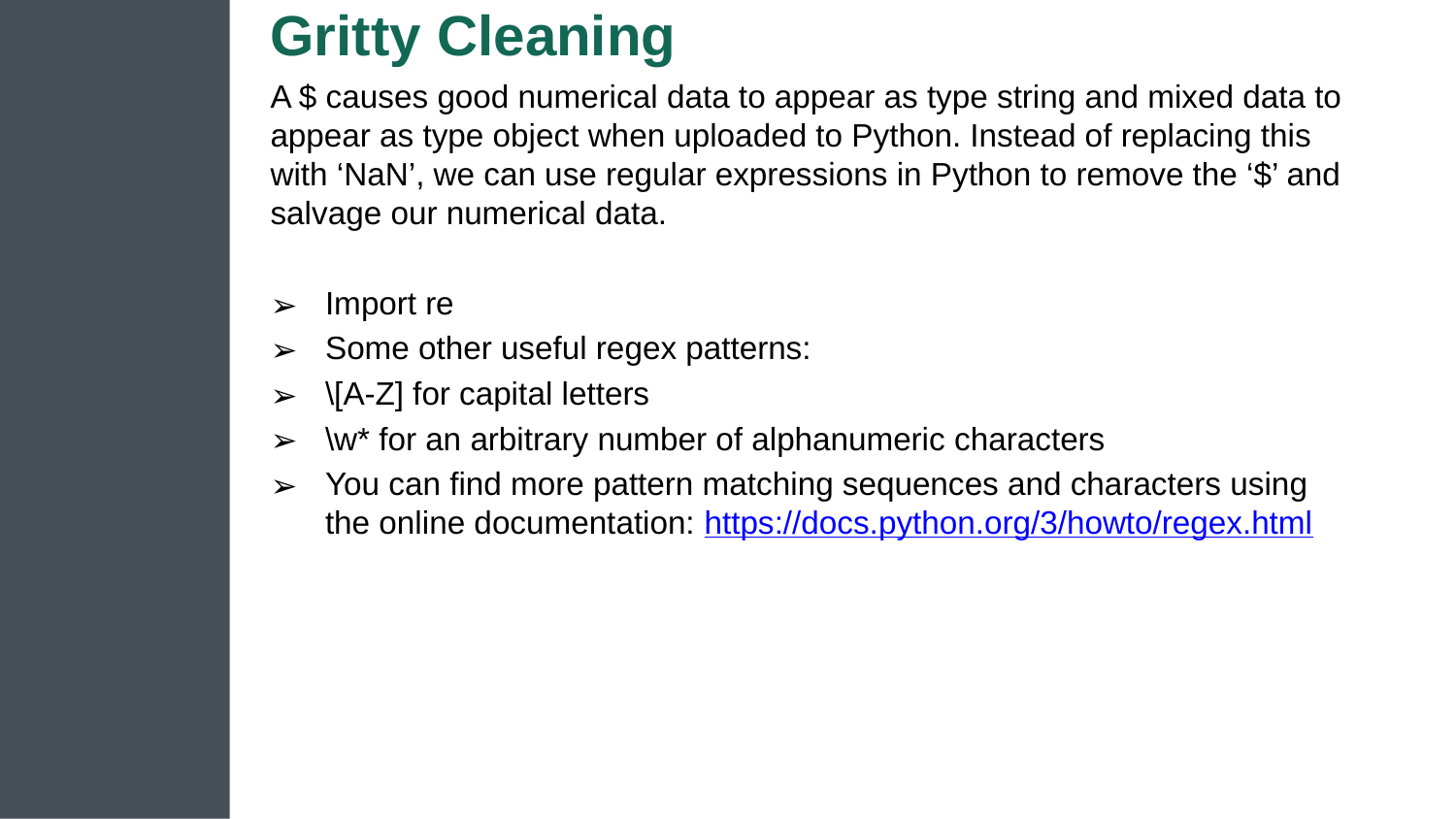

# Gritty Cleaning
A $ causes good numerical data to appear as type string and mixed data to appear as type object when uploaded to Python. Instead of replacing this with ‘NaN’, we can use regular expressions in Python to remove the ‘$’ and salvage our numerical data.

Import re
Some other useful regex patterns:
\[A-Z] for capital letters
\w* for an arbitrary number of alphanumeric characters
You can find more pattern matching sequences and characters using the online documentation: https://docs.python.org/3/howto/regex.html